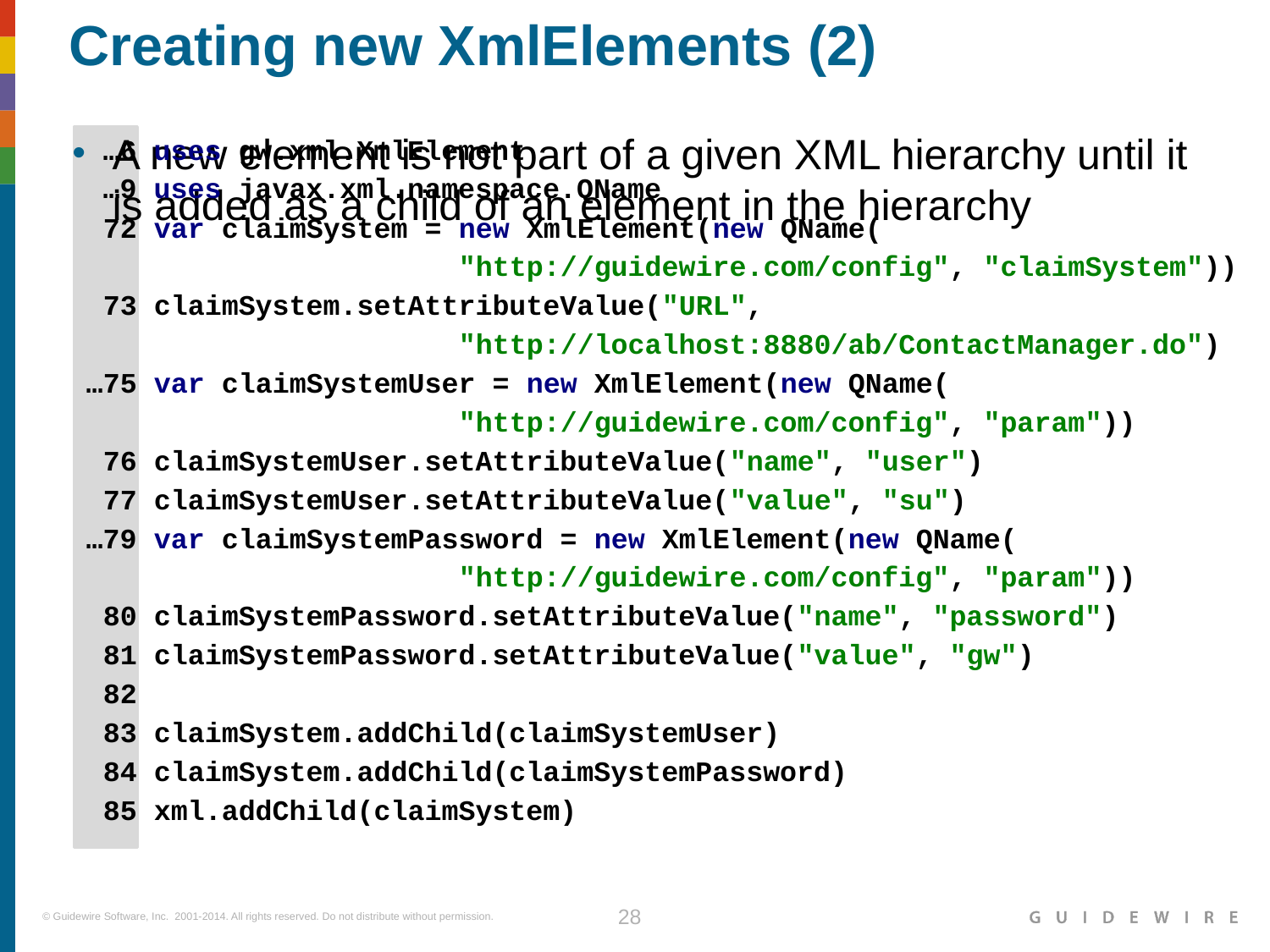

# Creating new XmlElements (2)

A new element is not part of a given XML hierarchy until it is added as a child of an element in the hierarchy
 …6 uses gw.xml.XmlElement
 …9 uses javax.xml.namespace.QName
 72 var claimSystem = new XmlElement(new QName(
                      "http://guidewire.com/config", "claimSystem"))
 73 claimSystem.setAttributeValue("URL",
                      "http://localhost:8880/ab/ContactManager.do")
…75 var claimSystemUser = new XmlElement(new QName(
                      "http://guidewire.com/config", "param"))
 76 claimSystemUser.setAttributeValue("name", "user")
 77 claimSystemUser.setAttributeValue("value", "su")
…79 var claimSystemPassword = new XmlElement(new QName(
                      "http://guidewire.com/config", "param"))
 80 claimSystemPassword.setAttributeValue("name", "password")
 81 claimSystemPassword.setAttributeValue("value", "gw")
 82
 83 claimSystem.addChild(claimSystemUser)
 84 claimSystem.addChild(claimSystemPassword)
 85 xml.addChild(claimSystem)